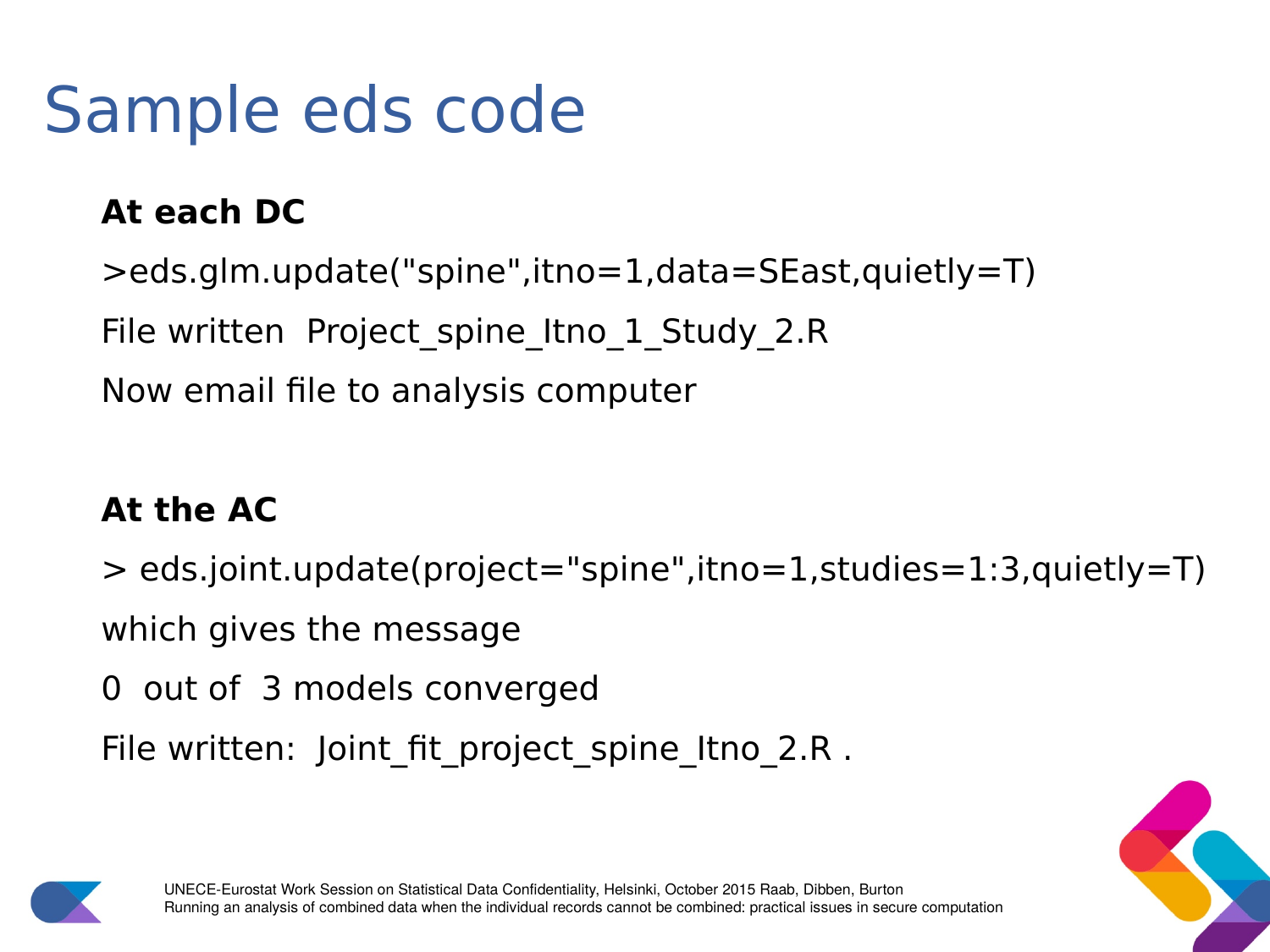

# Sample eds code
At each DC
>eds.glm.update("spine",itno=1,data=SEast,quietly=T)
File written  Project_spine_Itno_1_Study_2.R
Now email file to analysis computer

At the AC
> eds.joint.update(project="spine",itno=1,studies=1:3,quietly=T)
which gives the message
0  out of  3 models converged
File written:  Joint_fit_project_spine_Itno_2.R .